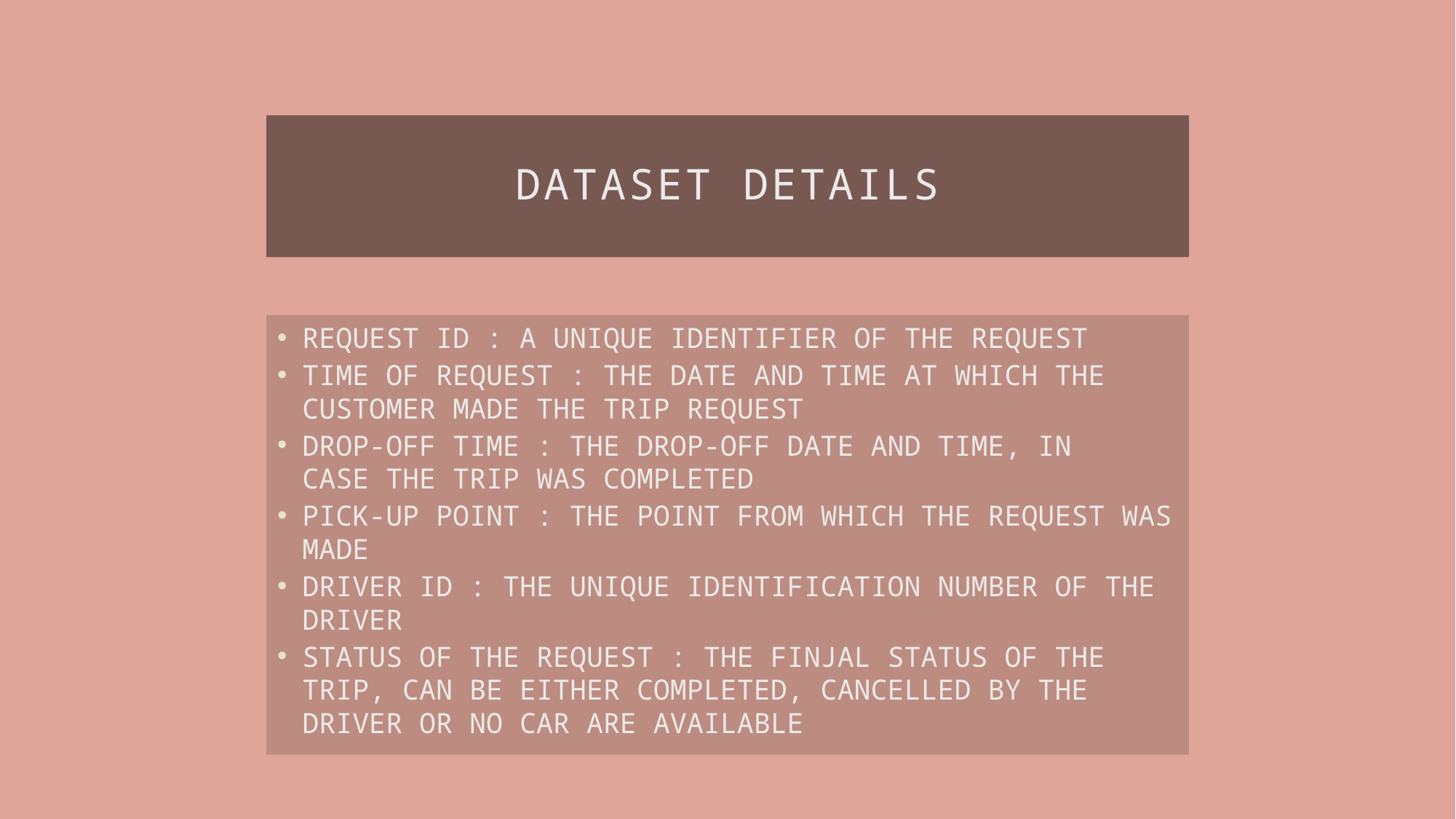

# DATASET DETAILS
REQUEST ID : A UNIQUE IDENTIFIER OF THE REQUEST
TIME OF REQUEST : THE DATE AND TIME AT WHICH THE CUSTOMER MADE THE TRIP REQUEST
DROP-OFF TIME : THE DROP-OFF DATE AND TIME, IN CASE THE TRIP WAS COMPLETED
PICK-UP POINT : THE POINT FROM WHICH THE REQUEST WAS MADE
DRIVER ID : THE UNIQUE IDENTIFICATION NUMBER OF THE DRIVER
STATUS OF THE REQUEST : THE FINJAL STATUS OF THE TRIP, CAN BE EITHER COMPLETED, CANCELLED BY THE DRIVER OR NO CAR ARE AVAILABLE